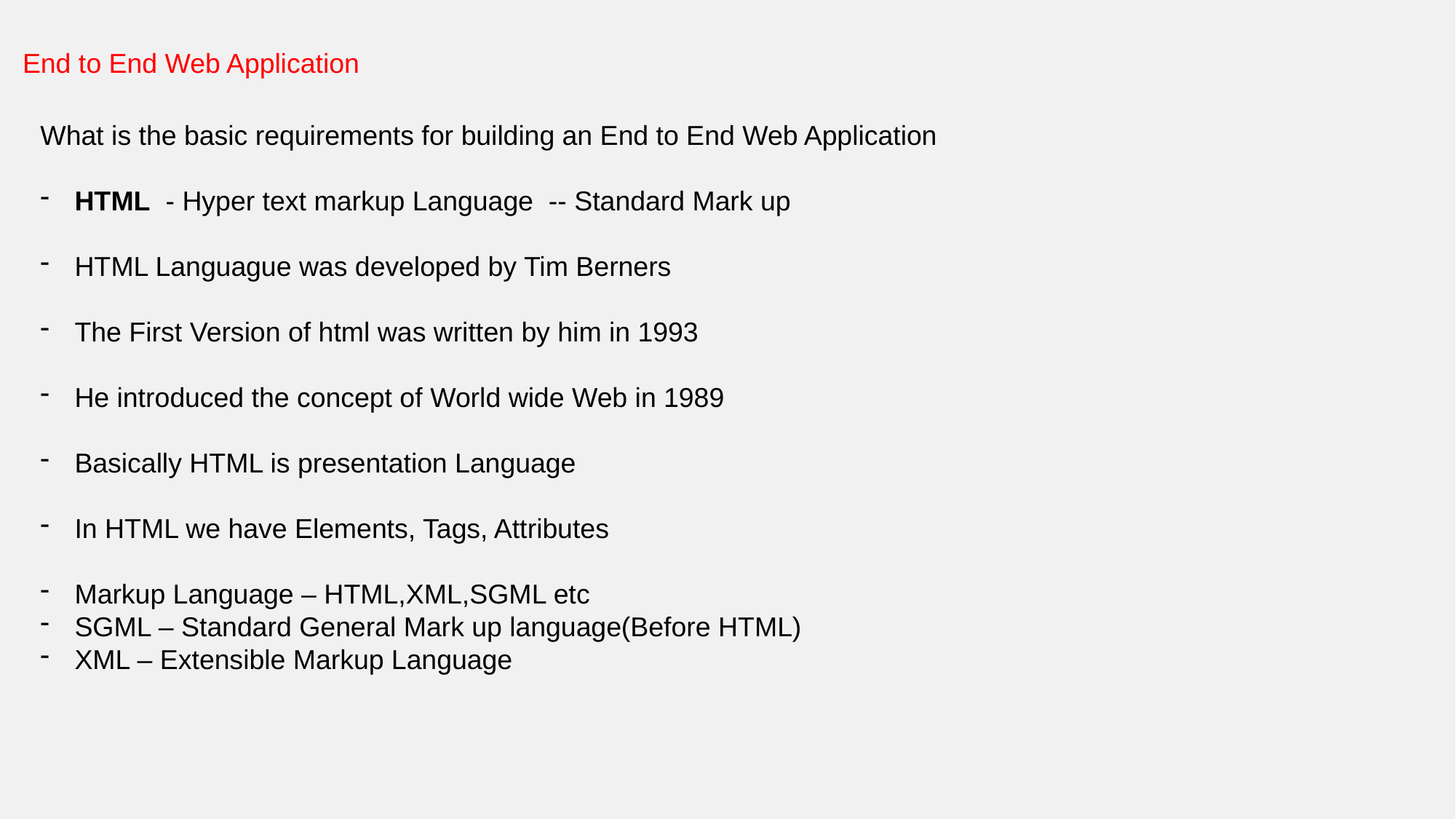

End to End Web Application
What is the basic requirements for building an End to End Web Application

HTML  - Hyper text markup Language  -- Standard Mark up

HTML Languague was developed by Tim Berners

The First Version of html was written by him in 1993

He introduced the concept of World wide Web in 1989

Basically HTML is presentation Language

In HTML we have Elements, Tags, Attributes

Markup Language – HTML,XML,SGML etc
SGML – Standard General Mark up language(Before HTML)
XML – Extensible Markup Language